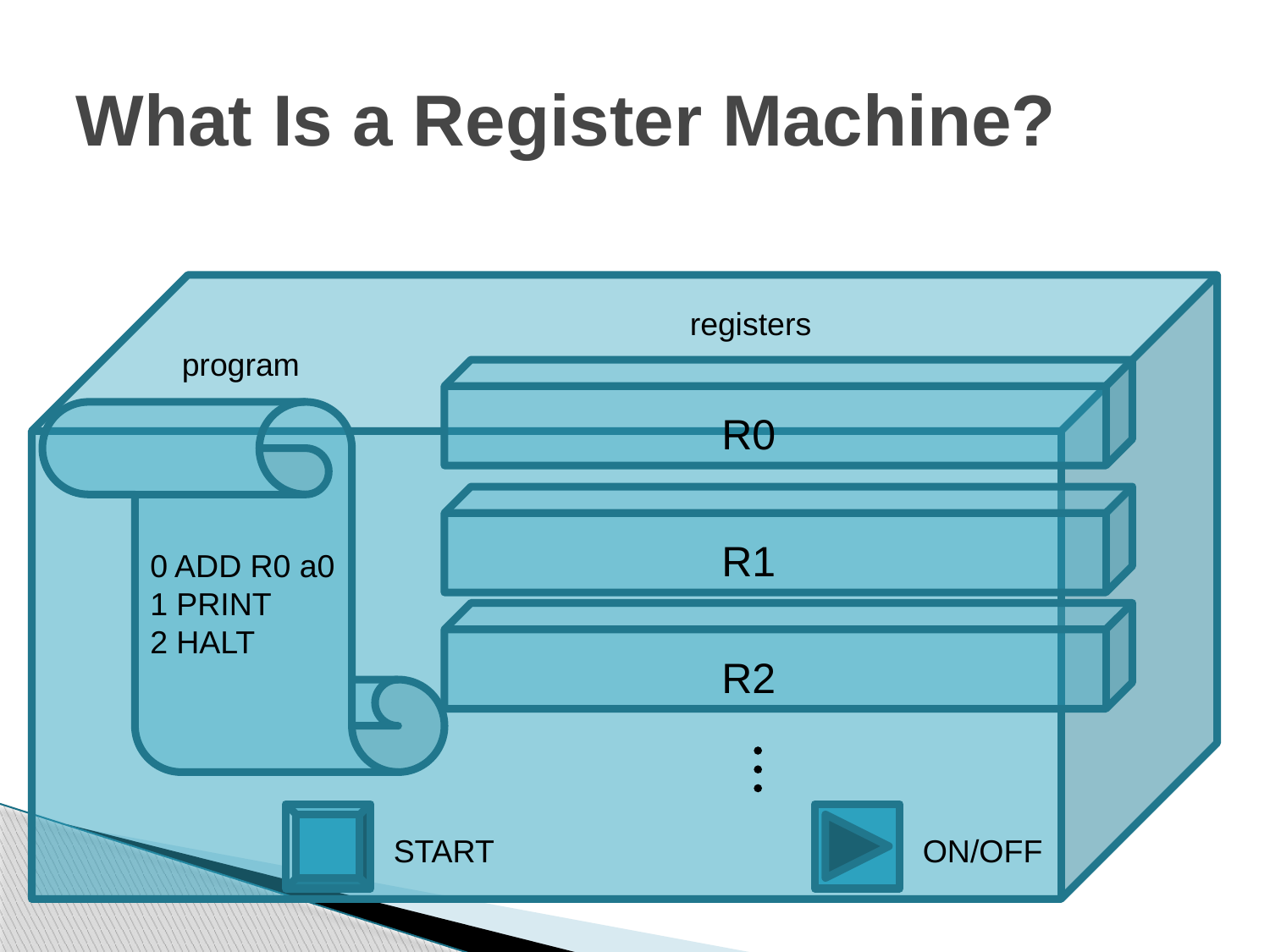

# What Is a Register Machine?

registers
program

R0

R1
0 ADD R0 a0
1 PRINT
2 HALT

R2
…

START
ON/OFF